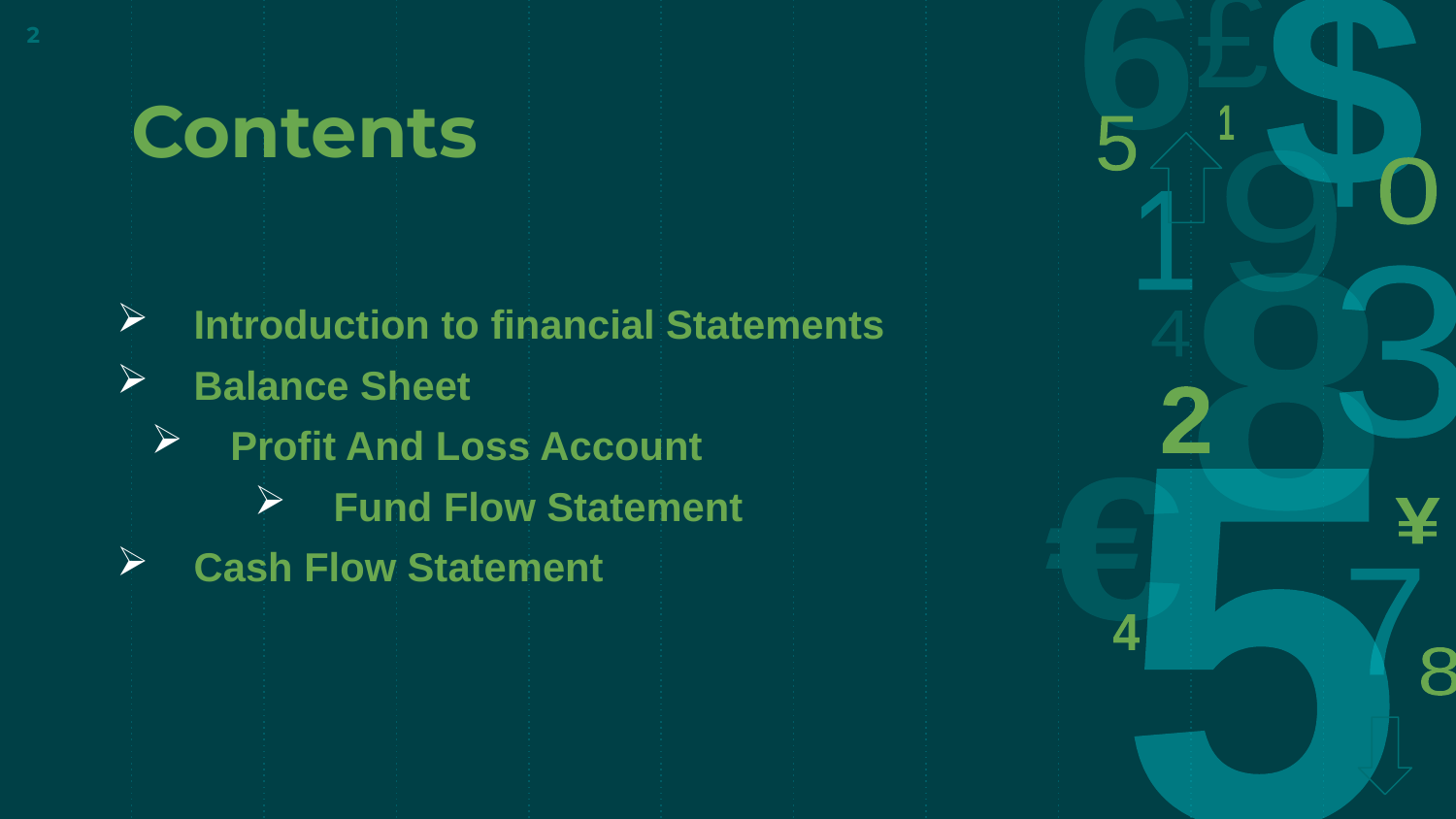

2
# Contents
    Introduction to financial Statements
    Balance Sheet
    Profit And Loss Account
    Fund Flow Statement
    Cash Flow Statement